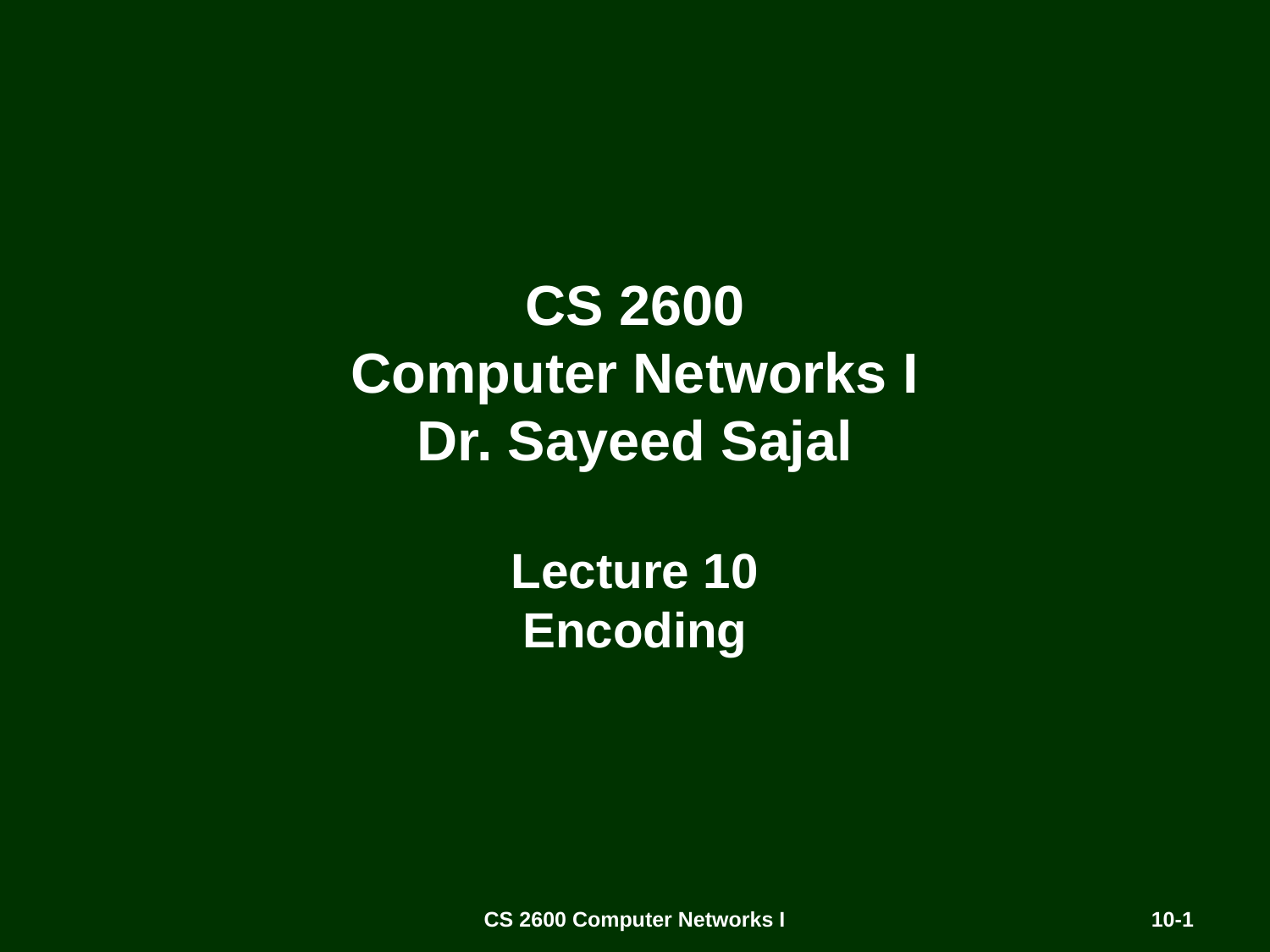

# CS 2600 Computer Networks I Dr. Sayeed Sajal Lecture 10 Encoding
CS 2600 Computer Networks I
10-1